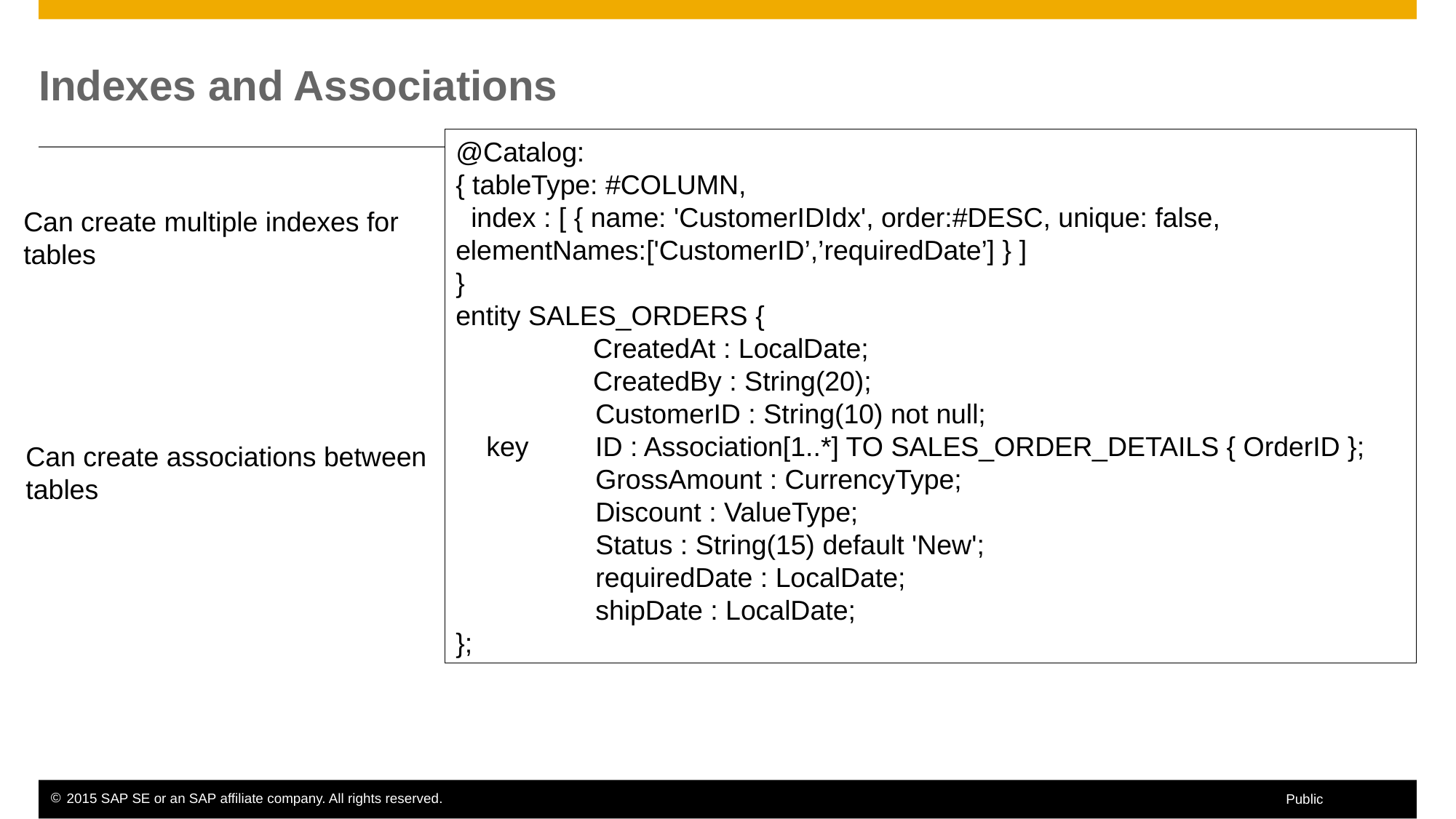

# Indexes and Associations
@Catalog:
{ tableType: #COLUMN,
  index : [ { name: 'CustomerIDIdx', order:#DESC, unique: false,  elementNames:['CustomerID’,’requiredDate’] } ]
}
entity SALES_ORDERS {
                  CreatedAt : LocalDate;
                  CreatedBy : String(20);
	    CustomerID : String(10) not null;
    key	    ID : Association[1..*] TO SALES_ORDER_DETAILS { OrderID };
	    GrossAmount : CurrencyType;
	    Discount : ValueType;
	    Status : String(15) default 'New';
	    requiredDate : LocalDate;
	    shipDate : LocalDate;
};
Can create multiple indexes for
tables
Can create associations between
tables